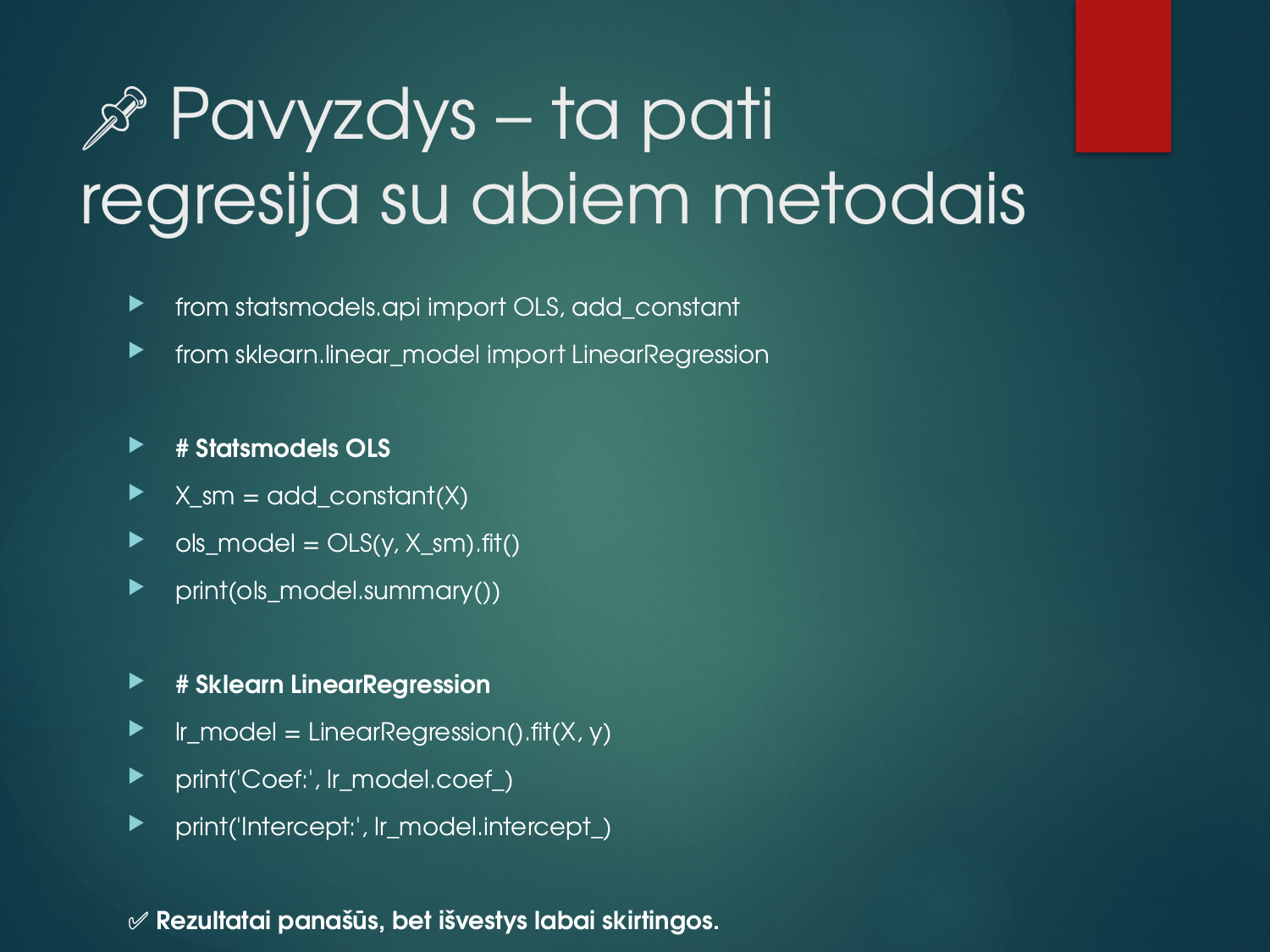

# 📌 Pavyzdys – ta pati regresija su abiem metodais
from statsmodels.api import OLS, add_constant
from sklearn.linear_model import LinearRegression

# Statsmodels OLS
X_sm = add_constant(X)
ols_model = OLS(y, X_sm).fit()
print(ols_model.summary())

# Sklearn LinearRegression
lr_model = LinearRegression().fit(X, y)
print('Coef:', lr_model.coef_)
print('Intercept:', lr_model.intercept_)

✅ Rezultatai panašūs, bet išvestys labai skirtingos.